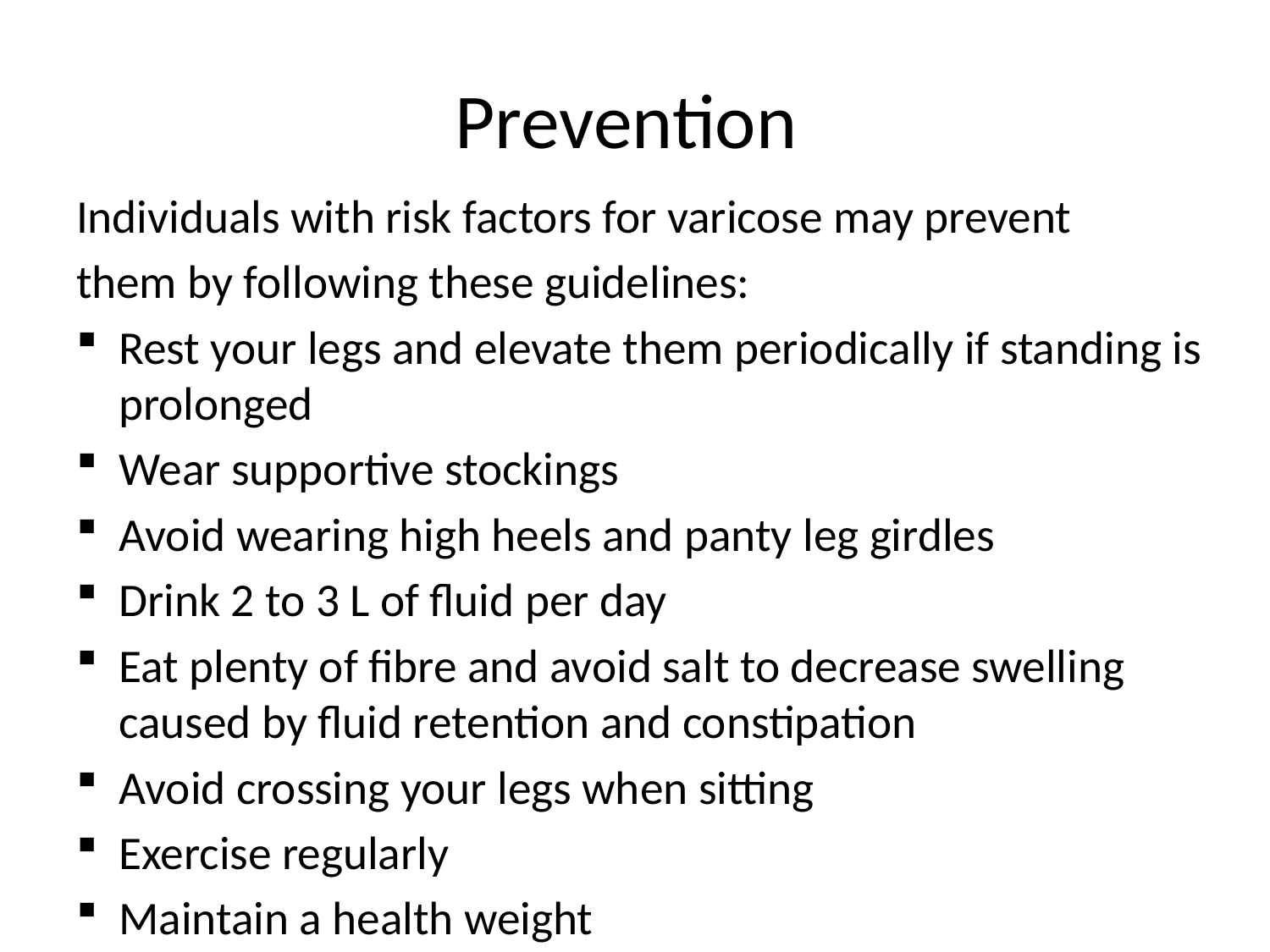

# Prevention
Individuals with risk factors for varicose may prevent
them by following these guidelines:
Rest your legs and elevate them periodically if standing is prolonged
Wear supportive stockings
Avoid wearing high heels and panty leg girdles
Drink 2 to 3 L of fluid per day
Eat plenty of fibre and avoid salt to decrease swelling caused by fluid retention and constipation
Avoid crossing your legs when sitting
Exercise regularly
Maintain a health weight